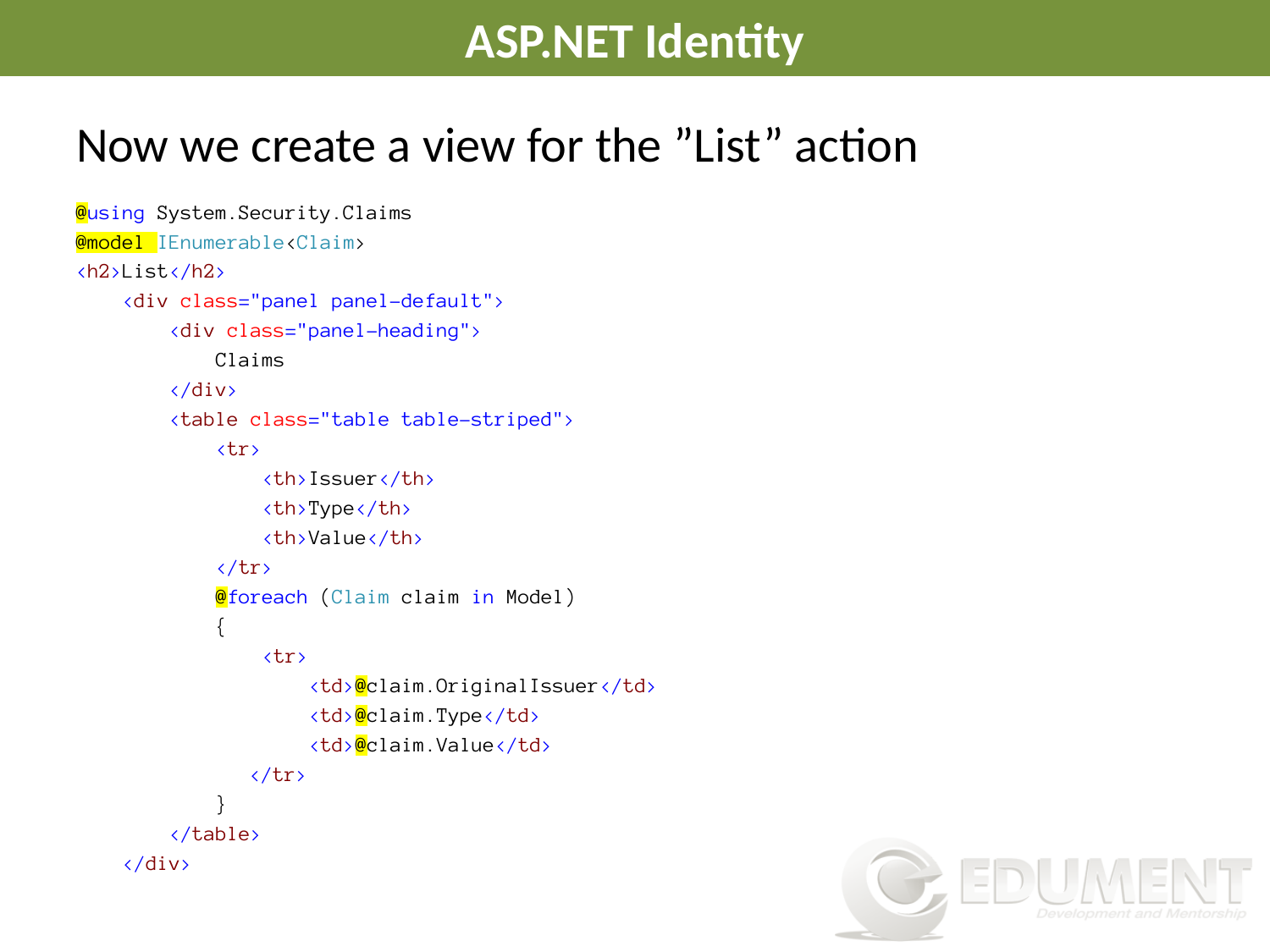

# ASP.NET Identity
Now we create a view for the ”List” action
@using System.Security.Claims
@model IEnumerable<Claim>
<h2>List</h2>
    <div class="panel panel-default">
        <div class="panel-heading">
            Claims
        </div>
        <table class="table table-striped">
            <tr>
                <th>Issuer</th>
                <th>Type</th>
                <th>Value</th>
            </tr>
            @foreach (Claim claim in Model)
            {
                <tr>
                    <td>@claim.OriginalIssuer</td>
                    <td>@claim.Type</td>
                    <td>@claim.Value</td>
	    </tr>
            }
        </table>
    </div>